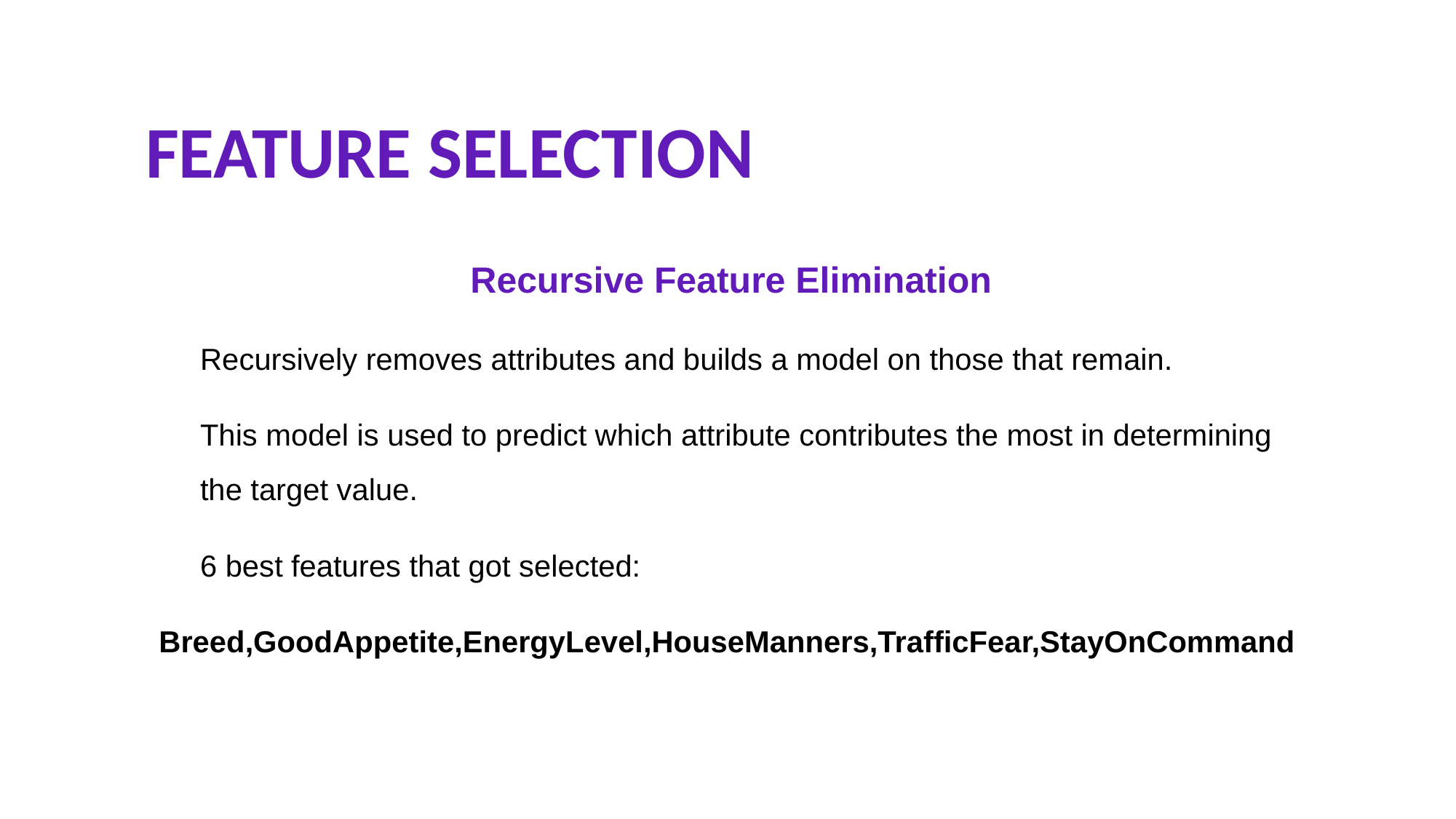

# FEATURE SELECTION
Recursive Feature Elimination
Recursively removes attributes and builds a model on those that remain.
This model is used to predict which attribute contributes the most in determining the target value.
6 best features that got selected:
Breed,GoodAppetite,EnergyLevel,HouseManners,TrafficFear,StayOnCommand